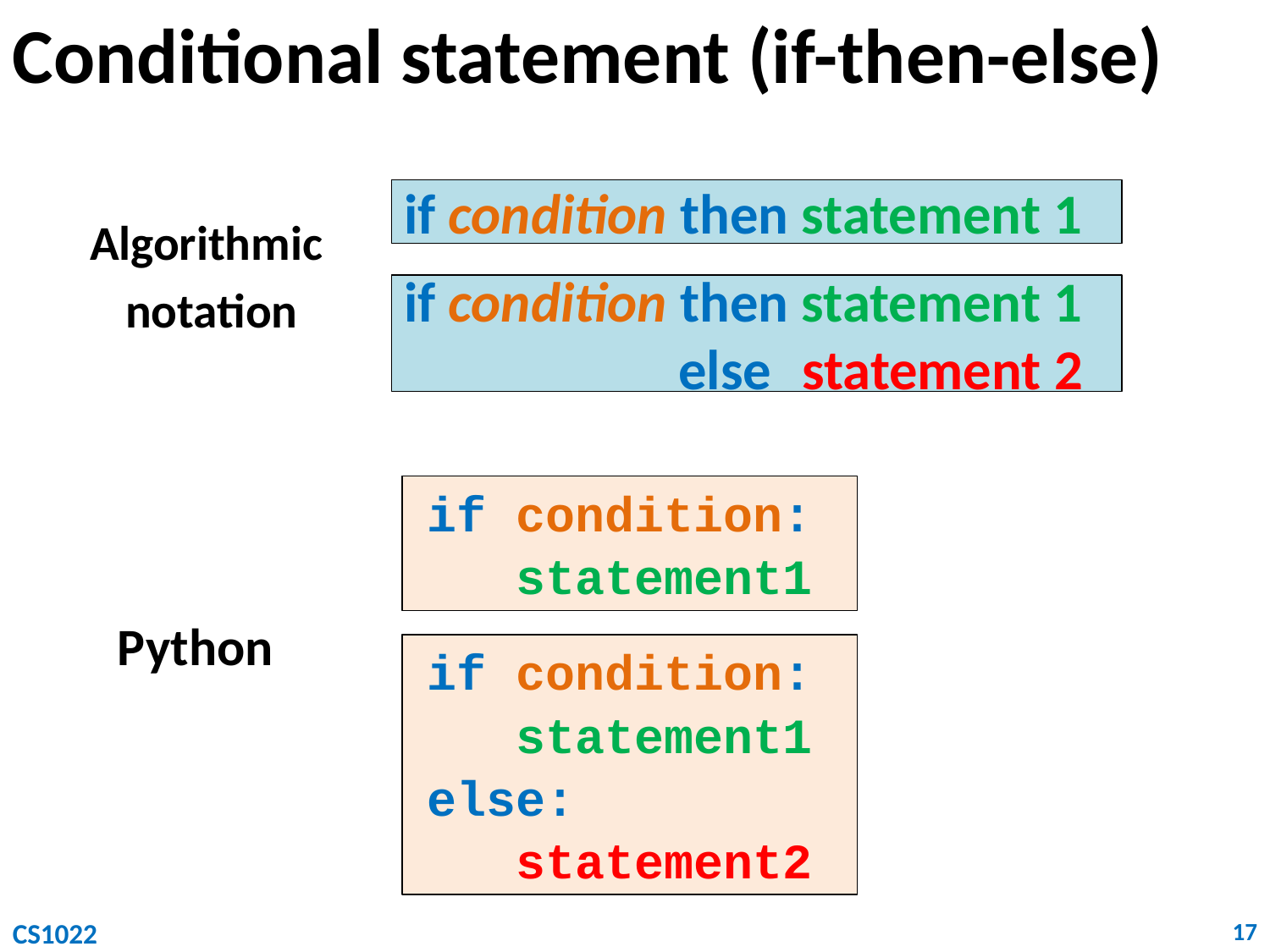

# Conditional statement (if-then-else)
if condition then statement 1
Algorithmic
 notation
if condition then statement 1
	else 	statement 2
if condition:
   statement1
Python
if condition:
   statement1
else:
   statement2
CS1022
17